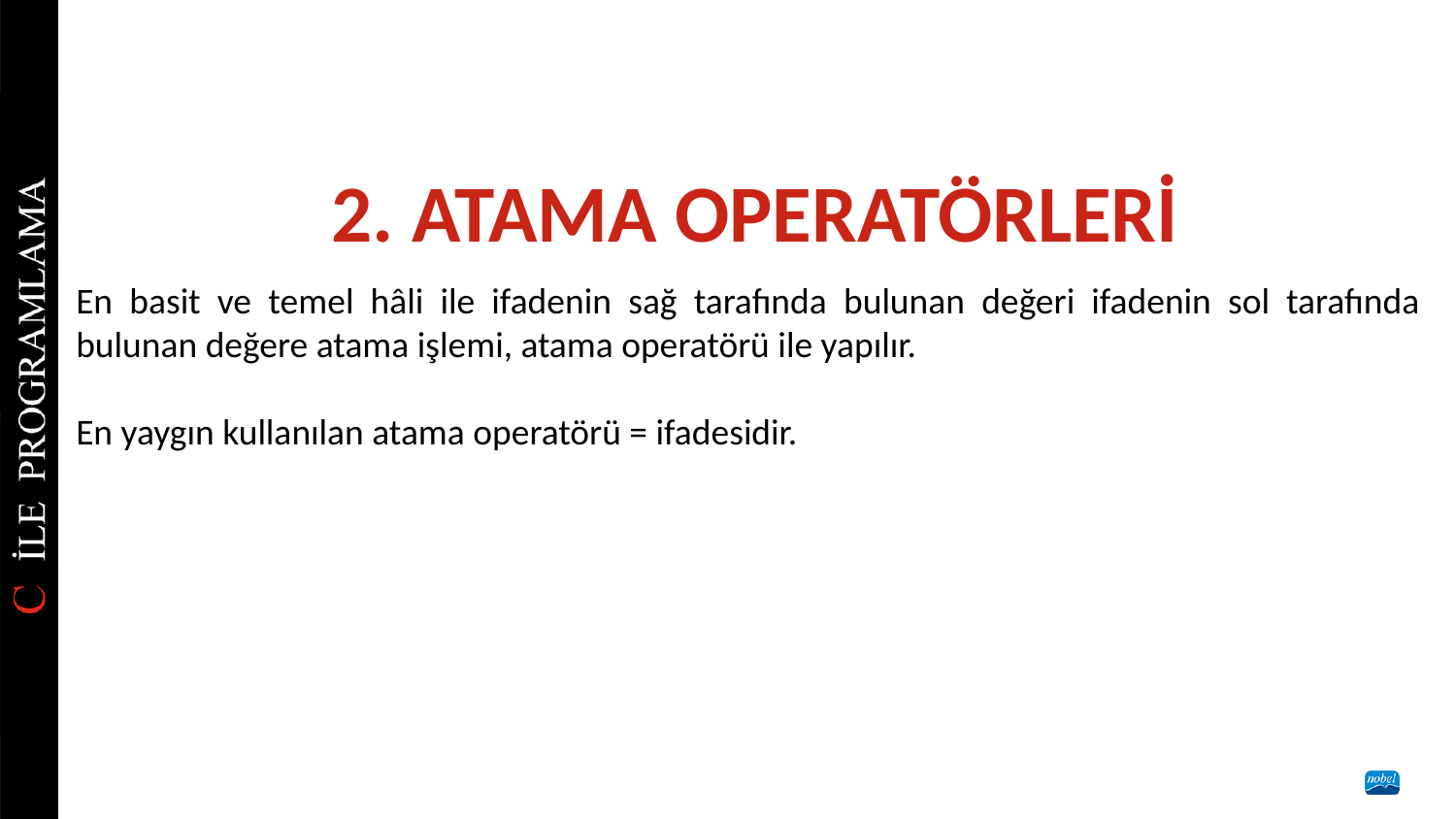

# 2. ATAMA OPERATÖRLERİ
En basit ve temel hâli ile ifadenin sağ tarafında bulunan değeri ifadenin sol tarafında bulunan değere atama işlemi, atama operatörü ile yapılır.

En yaygın kullanılan atama operatörü = ifadesidir.